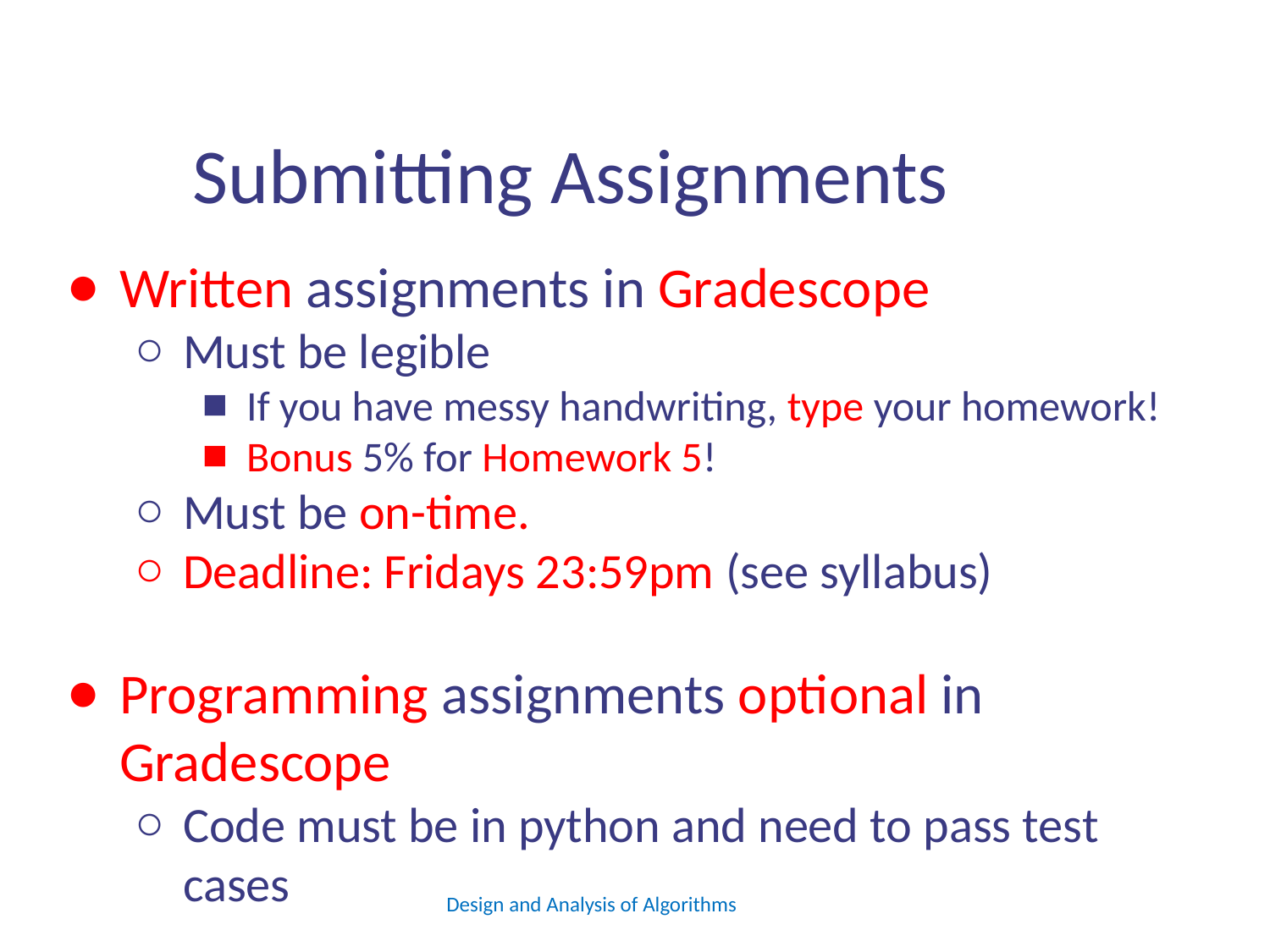

# Submitting Assignments
Written assignments in Gradescope
Must be legible
If you have messy handwriting, type your homework!
Bonus 5% for Homework 5!
Must be on-time.
Deadline: Fridays 23:59pm (see syllabus)
Programming assignments optional in Gradescope
Code must be in python and need to pass test cases
Design and Analysis of Algorithms